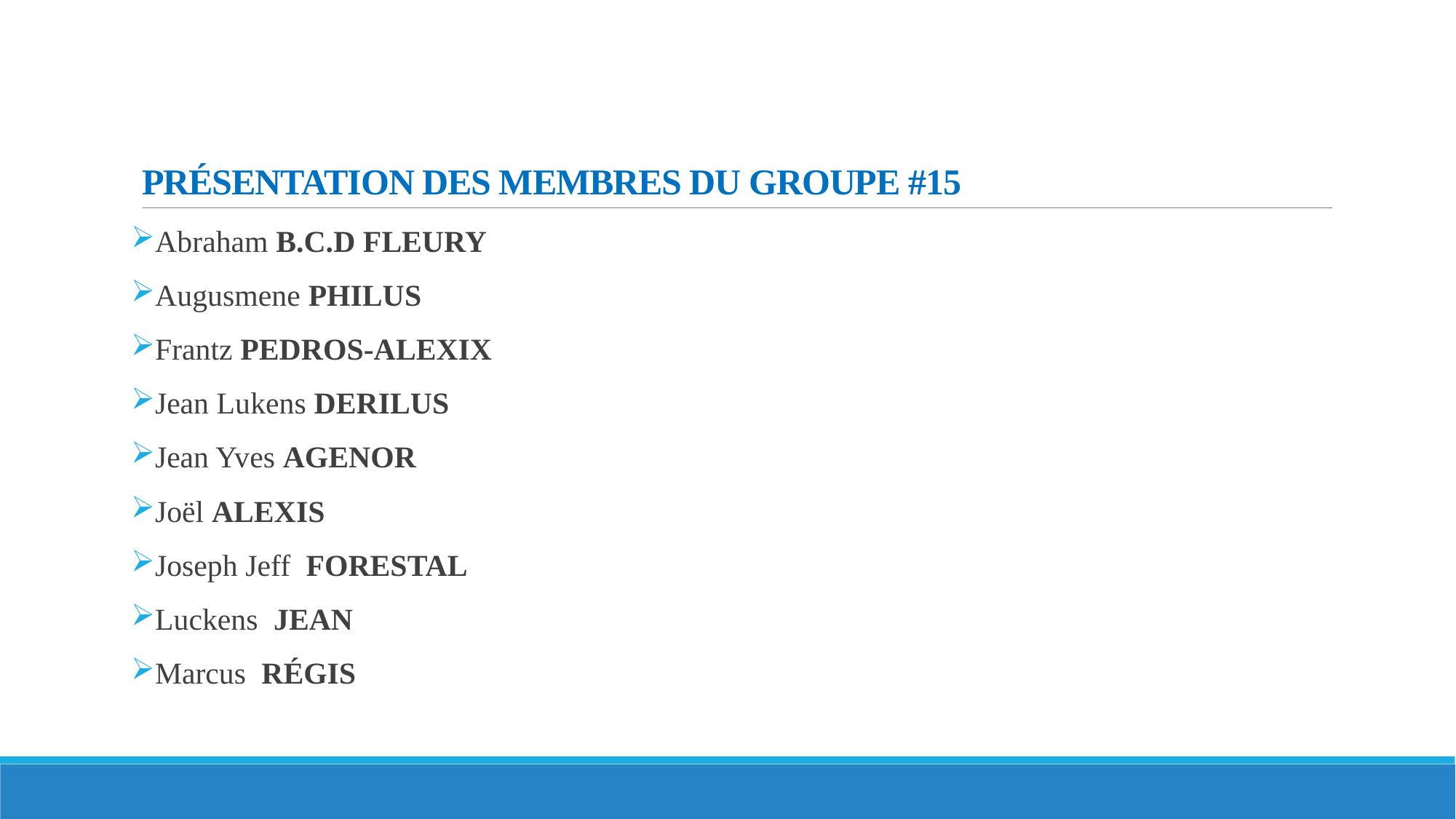

# PRÉSENTATION DES MEMBRES DU GROUPE #15
Abraham B.C.D FLEURY
Augusmene PHILUS
Frantz PEDROS-ALEXIX
Jean Lukens DERILUS
Jean Yves AGENOR
Joël ALEXIS
Joseph Jeff  FORESTAL
Luckens  JEAN
Marcus  RÉGIS